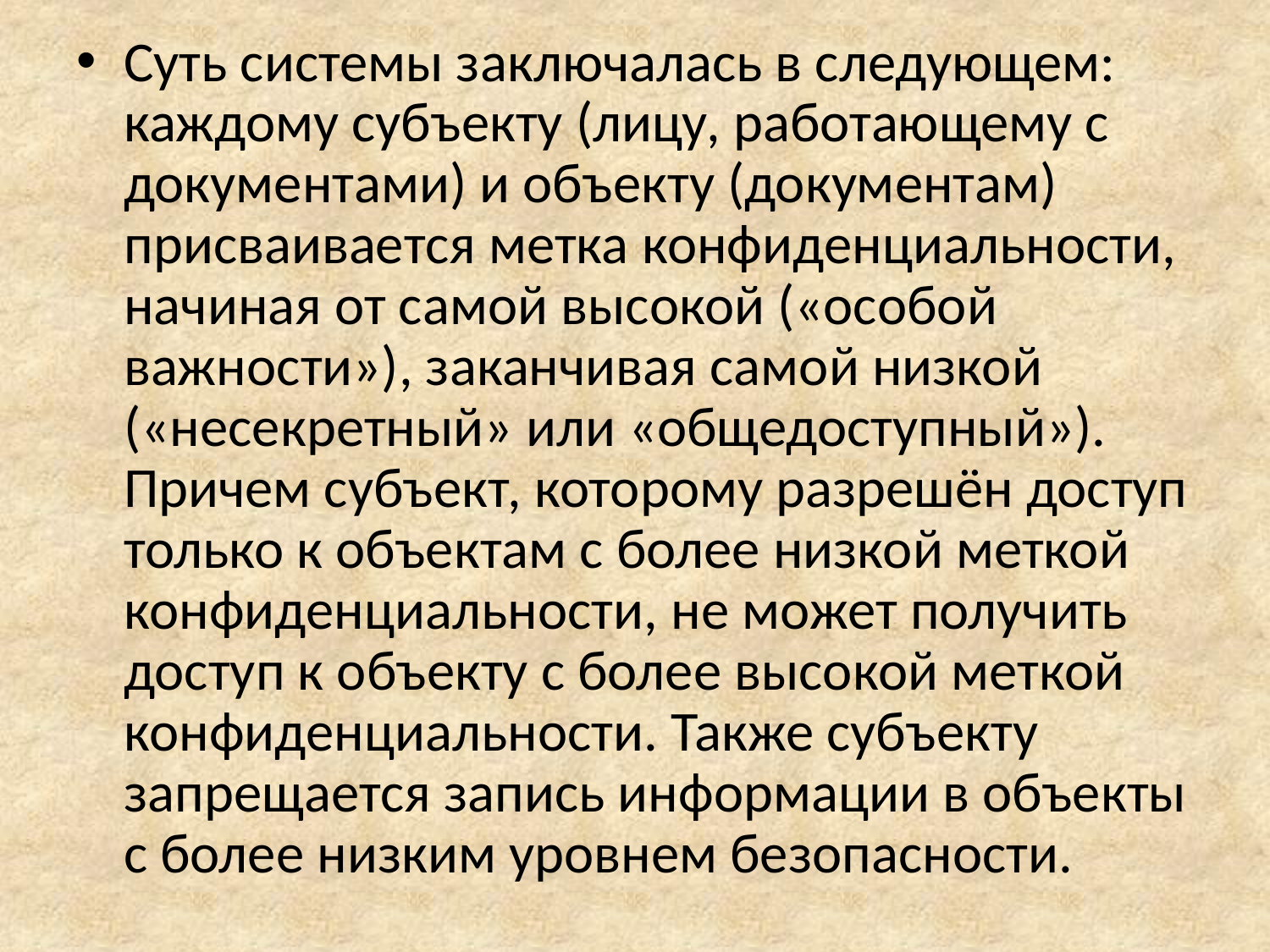

Суть системы заключалась в следующем: каждому субъекту (лицу, работающему с документами) и объекту (документам) присваивается метка конфиденциальности, начиная от самой высокой («особой важности»), заканчивая самой низкой («несекретный» или «общедоступный»). Причем субъект, которому разрешён доступ только к объектам с более низкой меткой конфиденциальности, не может получить доступ к объекту с более высокой меткой конфиденциальности. Также субъекту запрещается запись информации в объекты с более низким уровнем безопасности.